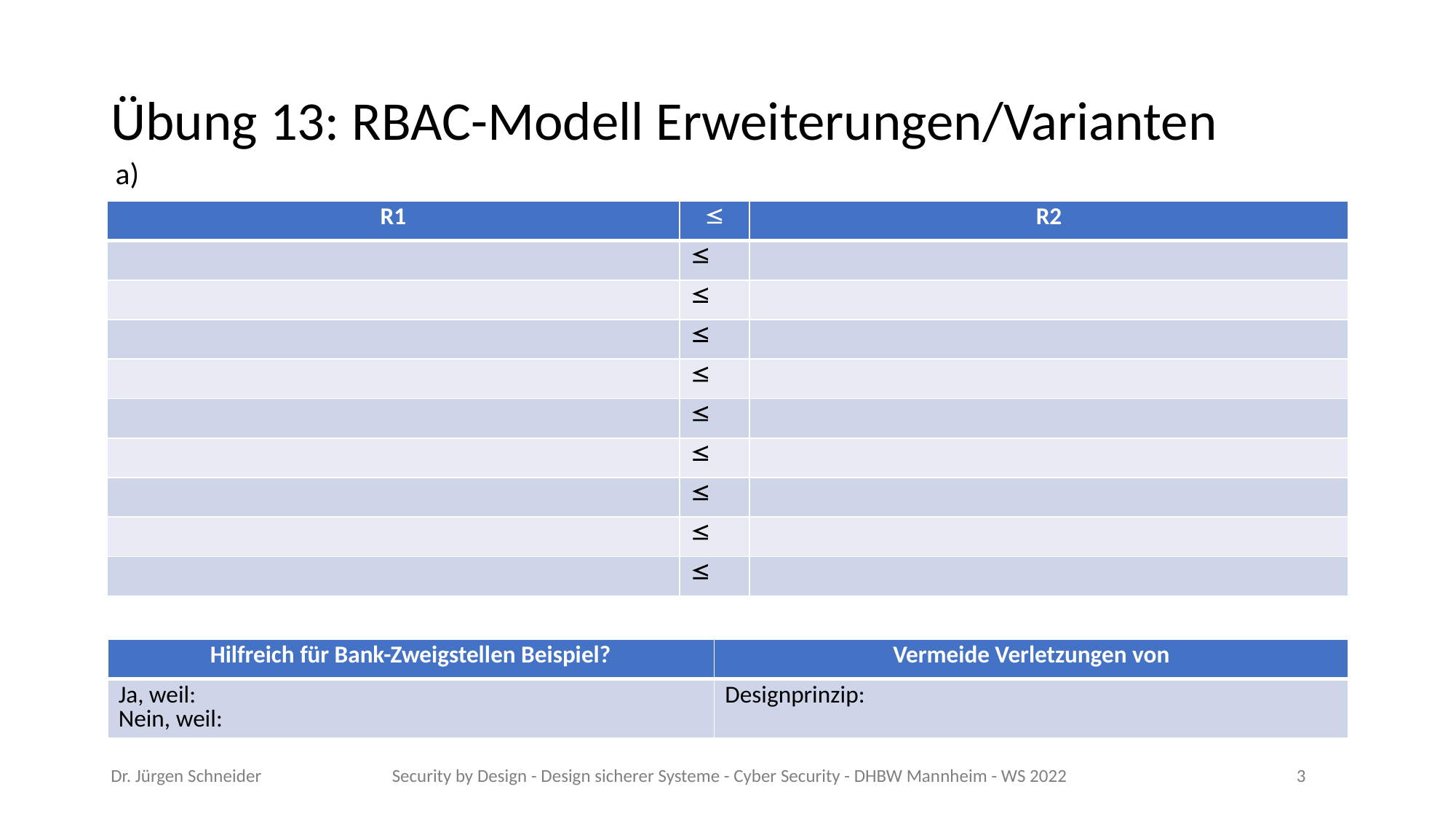

# Übung 13: RBAC-Modell Erweiterungen/Varianten

| R1 | ≤ | R2 |
| --- | --- | --- |
|  | ≤ |  |
|  | ≤ |  |
|  | ≤ |  |
|  | ≤ |  |
|  | ≤ |  |
|  | ≤ |  |
|  | ≤ |  |
|  | ≤ |  |
|  | ≤ |  |
| Hilfreich für Bank-Zweigstellen Beispiel? | Vermeide Verletzungen von |
| --- | --- |
| Ja, weil: Nein, weil: | Designprinzip: |
Dr. Jürgen Schneider
Security by Design - Design sicherer Systeme - Cyber Security - DHBW Mannheim - WS 2022
3